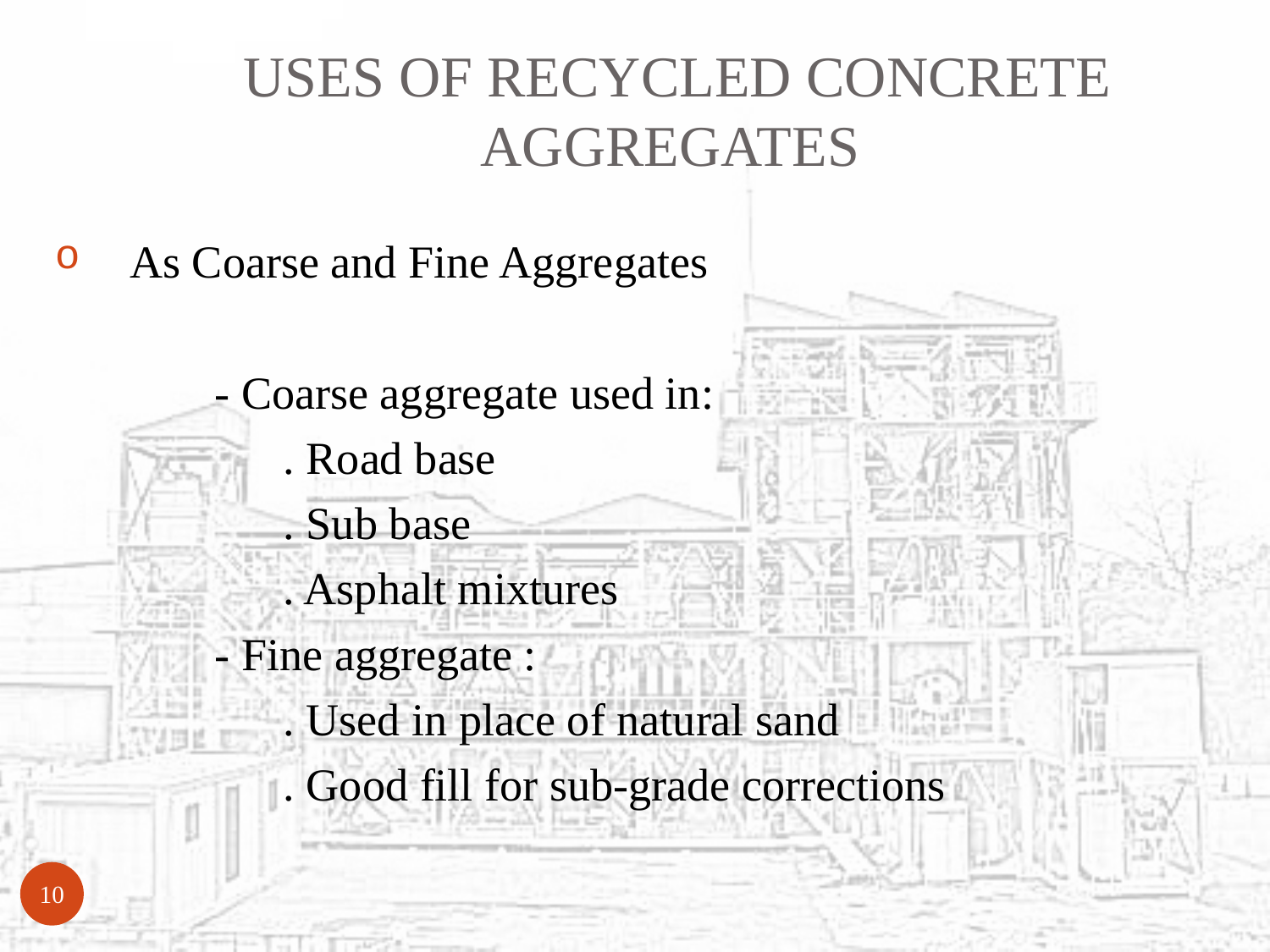

# USES OF RECYCLED CONCRETE AGGREGATES
   As Coarse and Fine Aggregates

              - Coarse aggregate used in:
                    . Road base
                    . Sub base
                    . Asphalt mixtures
              - Fine aggregate :
                    . Used in place of natural sand
                    . Good fill for sub-grade corrections
10